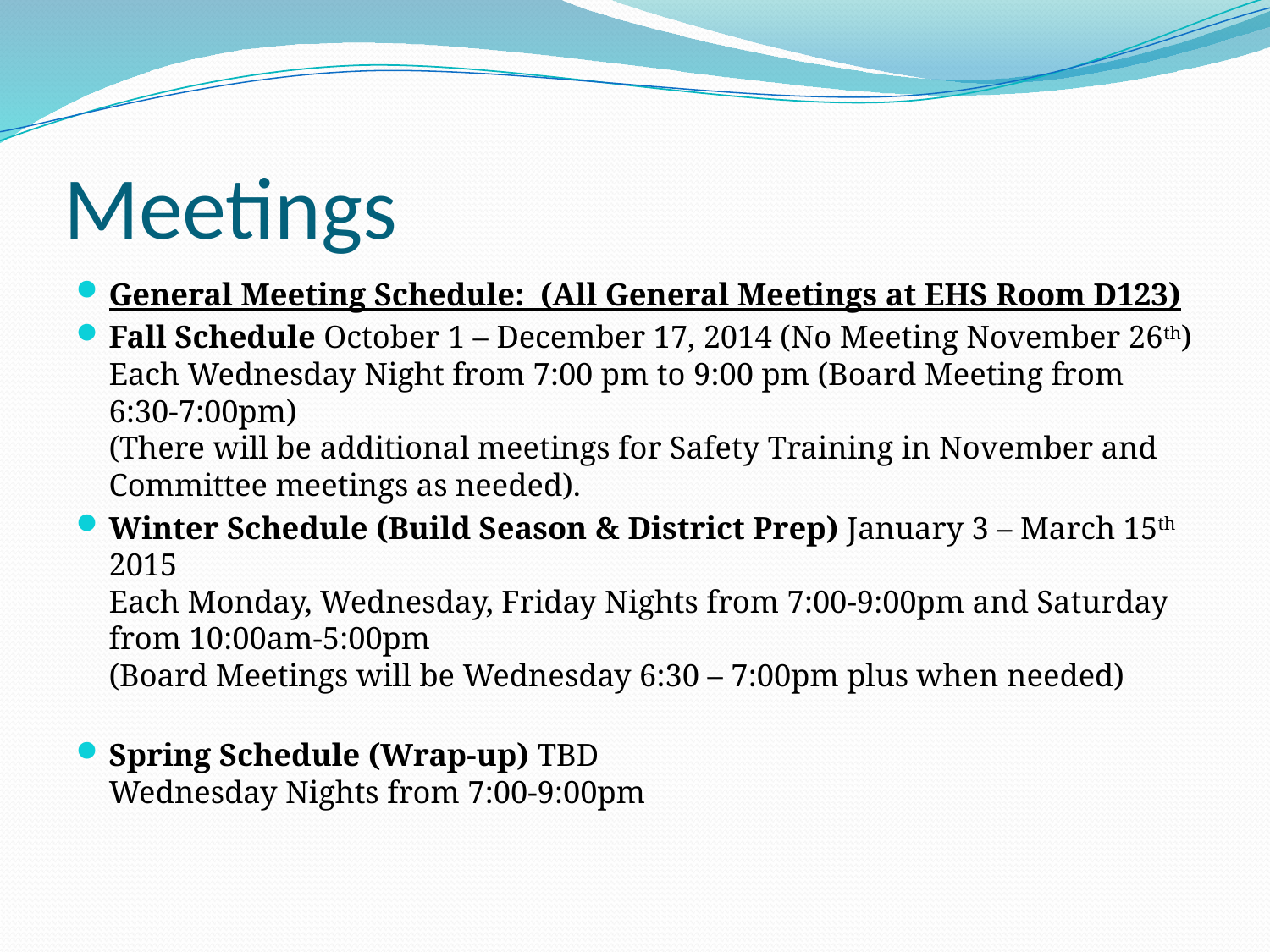

# Meetings
General Meeting Schedule:  (All General Meetings at EHS Room D123)
Fall Schedule October 1 – December 17, 2014 (No Meeting November 26th)
Each Wednesday Night from 7:00 pm to 9:00 pm (Board Meeting from 6:30-7:00pm)
(There will be additional meetings for Safety Training in November and Committee meetings as needed).
Winter Schedule (Build Season & District Prep) January 3 – March 15th 2015
Each Monday, Wednesday, Friday Nights from 7:00-9:00pm and Saturday from 10:00am-5:00pm
(Board Meetings will be Wednesday 6:30 – 7:00pm plus when needed)
Spring Schedule (Wrap-up) TBD
Wednesday Nights from 7:00-9:00pm